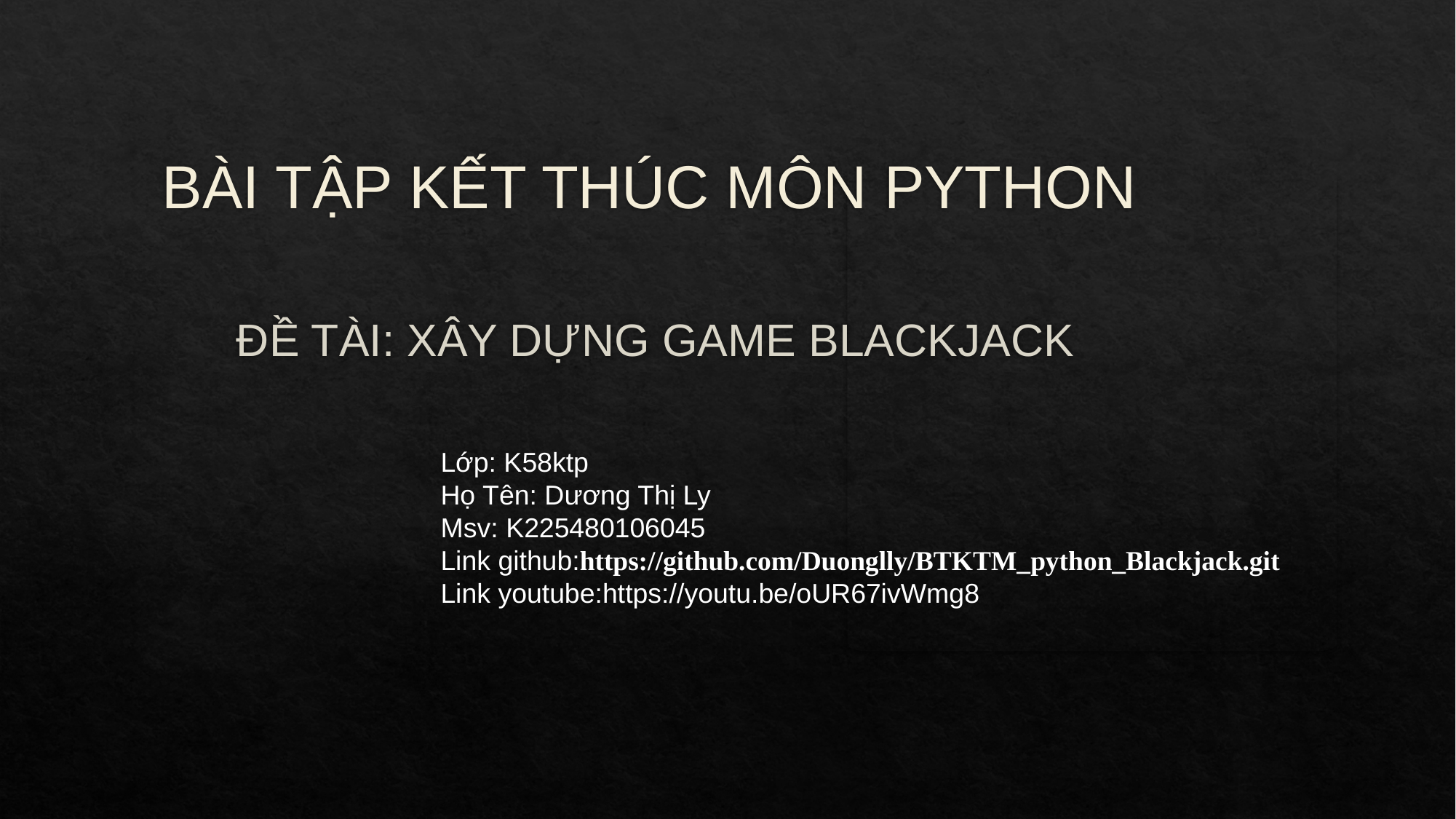

# BÀI TẬP KẾT THÚC MÔN PYTHON

ĐỀ TÀI: XÂY DỰNG GAME BLACKJACK
Lớp: K58ktp
Họ Tên: Dương Thị Ly
Msv: K225480106045
Link github:https://github.com/Duonglly/BTKTM_python_Blackjack.git
Link youtube:https://youtu.be/oUR67ivWmg8